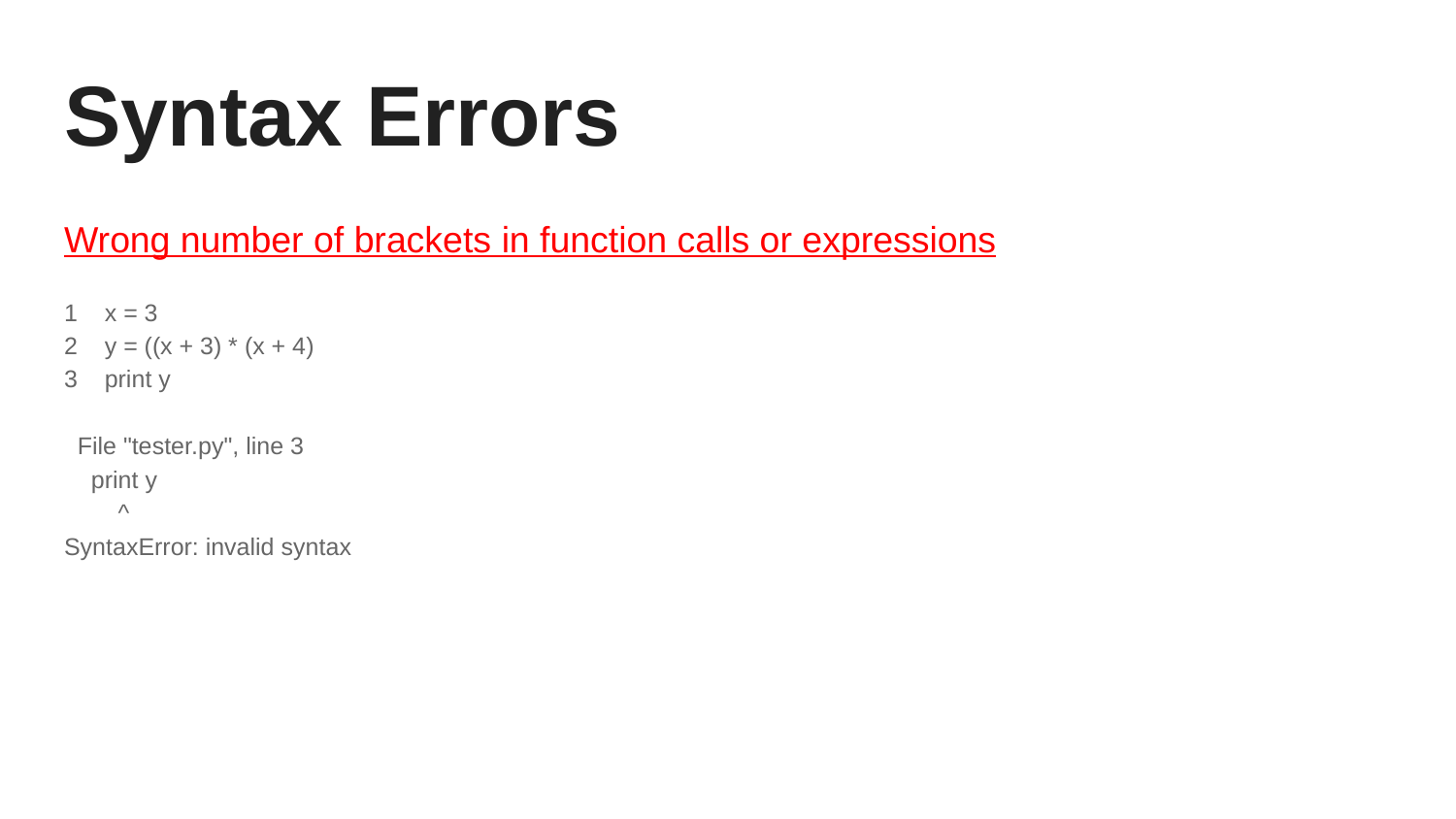

# Syntax Errors
Wrong number of brackets in function calls or expressions
1    x = 3
2    y = ((x + 3) * (x + 4)
3    print y
  File "tester.py", line 3
    print y
        ^
SyntaxError: invalid syntax